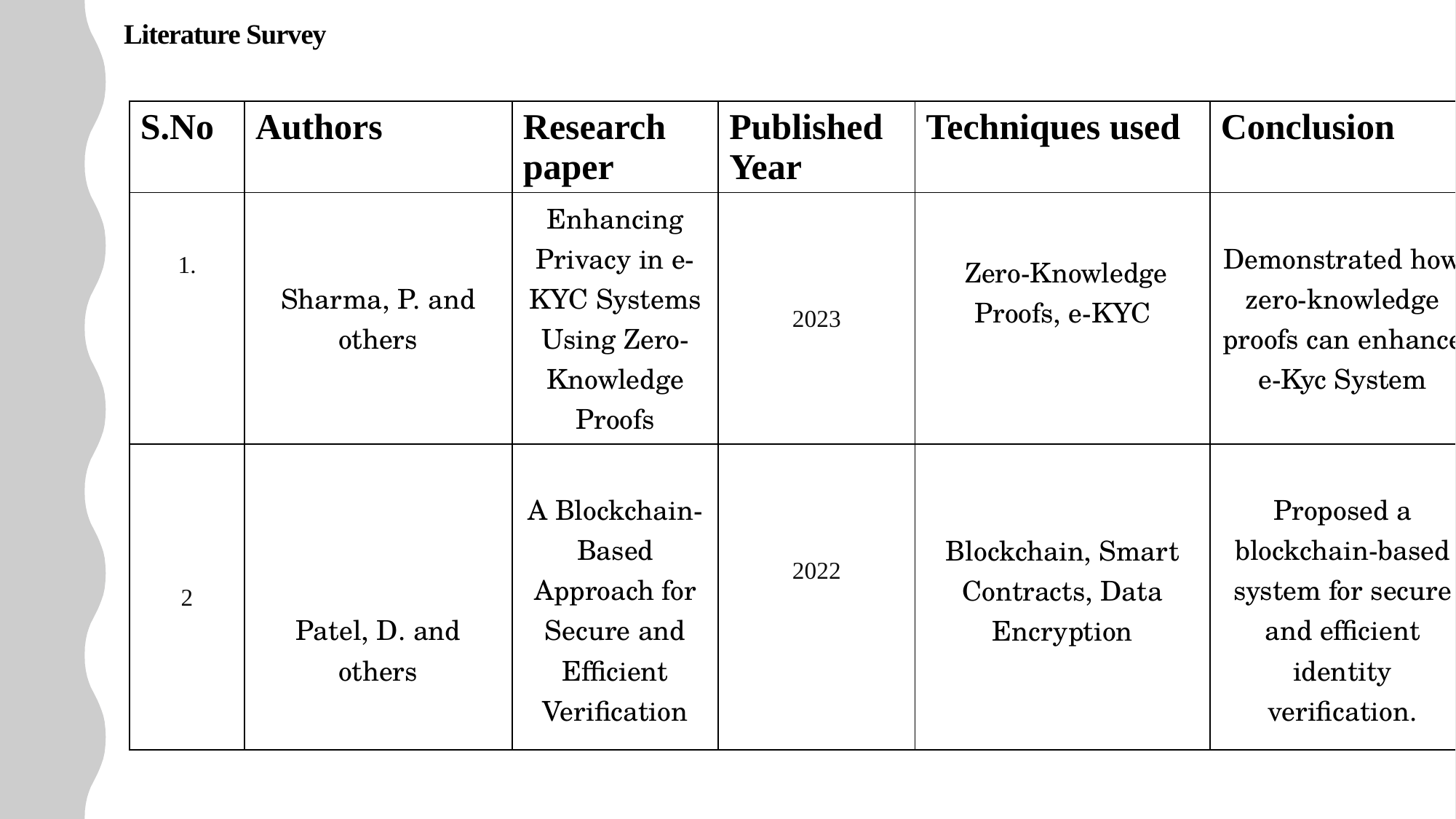

# Literature Survey
| S.No | Authors | Research paper | Published Year | Techniques used | Conclusion |
| --- | --- | --- | --- | --- | --- |
| 1. | Sharma, P. and others | Enhancing Privacy in e-KYC Systems Using Zero-Knowledge Proofs | 2023 | Zero-Knowledge Proofs, e-KYC | Demonstrated how zero-knowledge proofs can enhance e-Kyc System |
| 2 | Patel, D. and others | A Blockchain-Based Approach for Secure and Efficient Verification | 2022 | Blockchain, Smart Contracts, Data Encryption | Proposed a blockchain-based system for secure and efficient identity verification. |